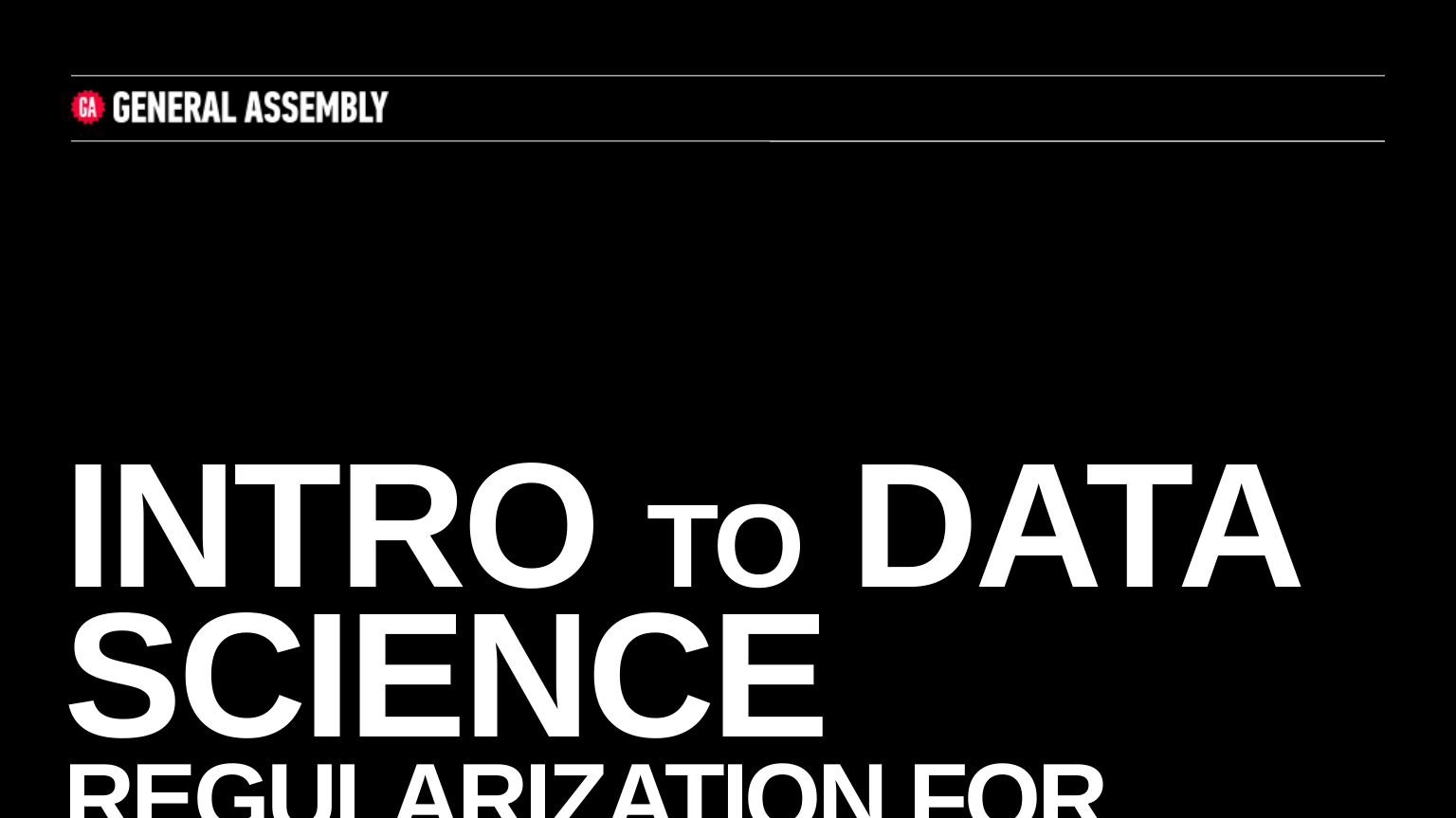

# INTRO to DATA SCIENCE regularization for Regression